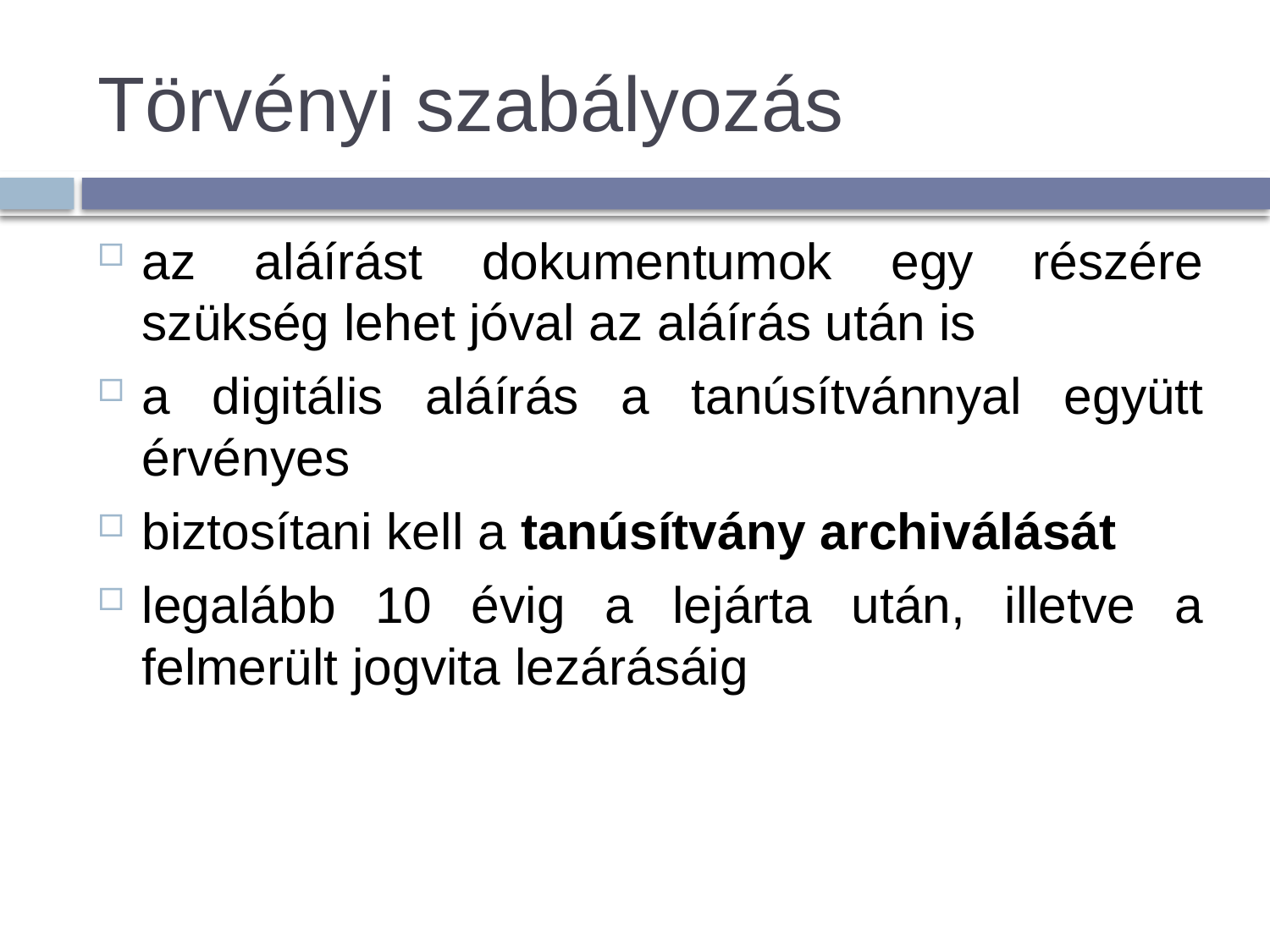

# Törvényi szabályozás
az aláírást dokumentumok egy részére szükség lehet jóval az aláírás után is
a digitális aláírás a tanúsítvánnyal együtt érvényes
biztosítani kell a tanúsítvány archiválását
legalább 10 évig a lejárta után, illetve a felmerült jogvita lezárásáig